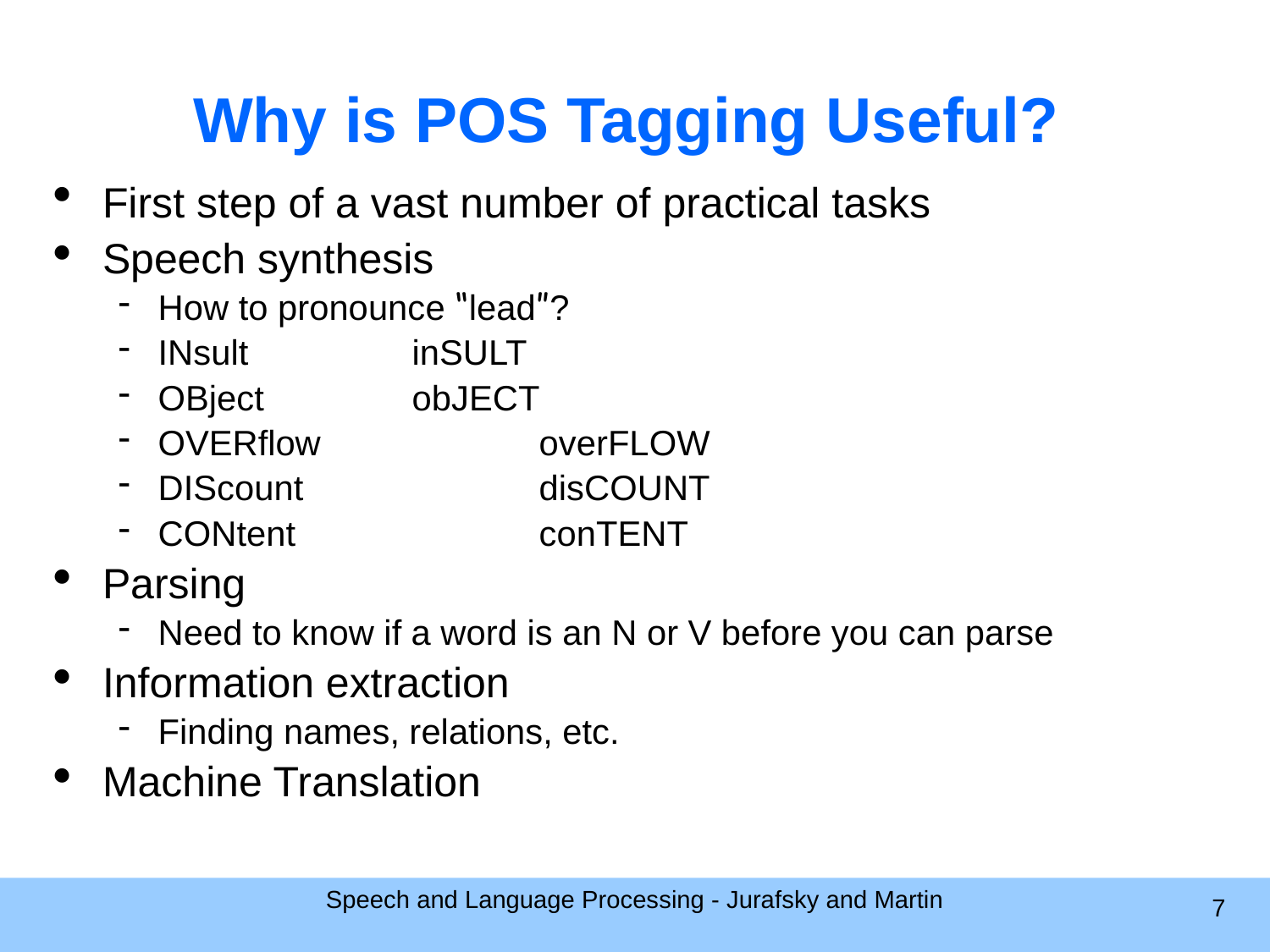

Why is POS Tagging Useful?
First step of a vast number of practical tasks
Speech synthesis
How to pronounce “lead”?
INsult 		inSULT
OBject	 	obJECT
OVERflow 		overFLOW
DIScount		disCOUNT
CONtent 		conTENT
Parsing
Need to know if a word is an N or V before you can parse
Information extraction
Finding names, relations, etc.
Machine Translation
Speech and Language Processing - Jurafsky and Martin

7